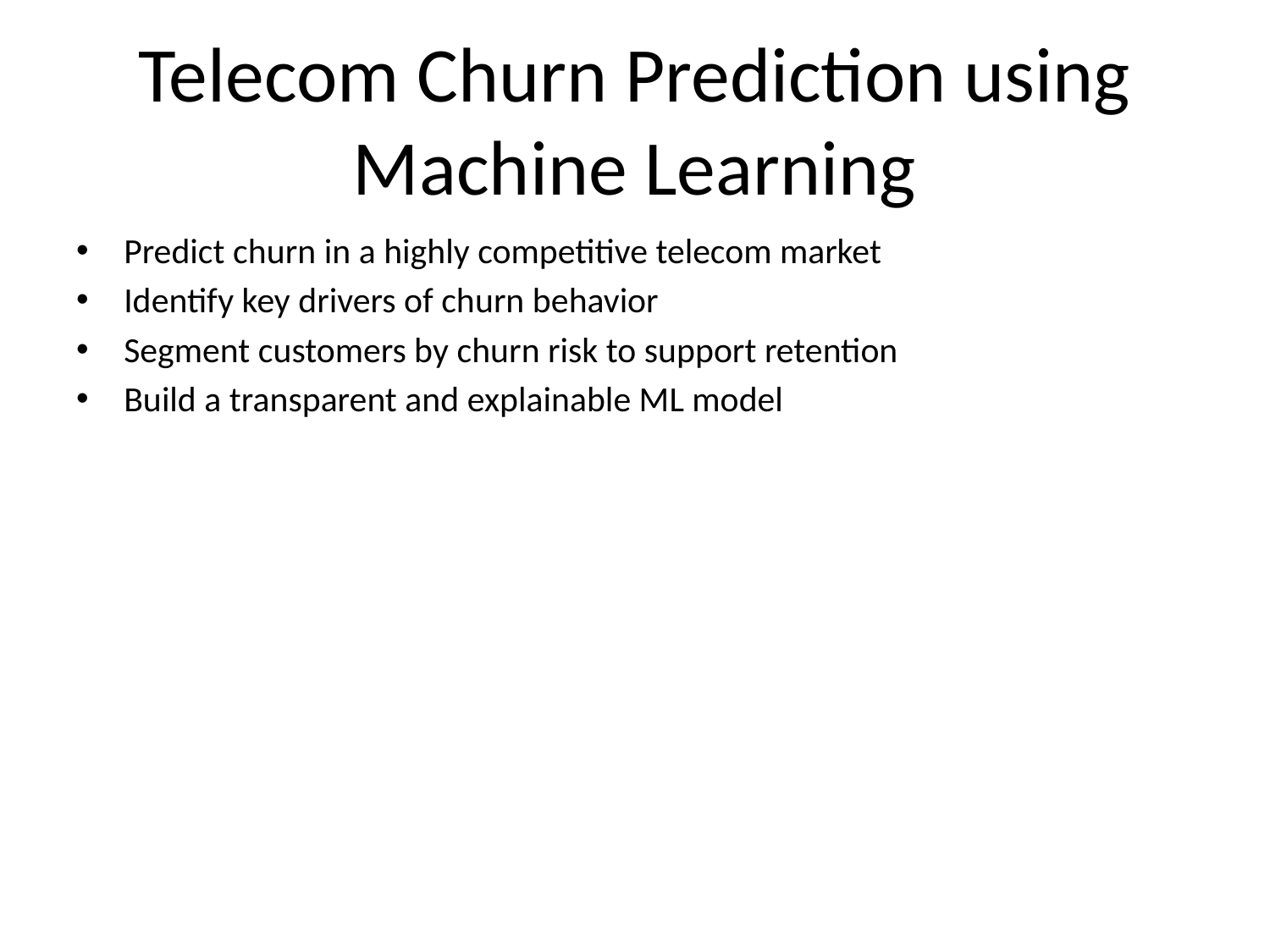

# Telecom Churn Prediction using Machine Learning
Predict churn in a highly competitive telecom market
Identify key drivers of churn behavior
Segment customers by churn risk to support retention
Build a transparent and explainable ML model